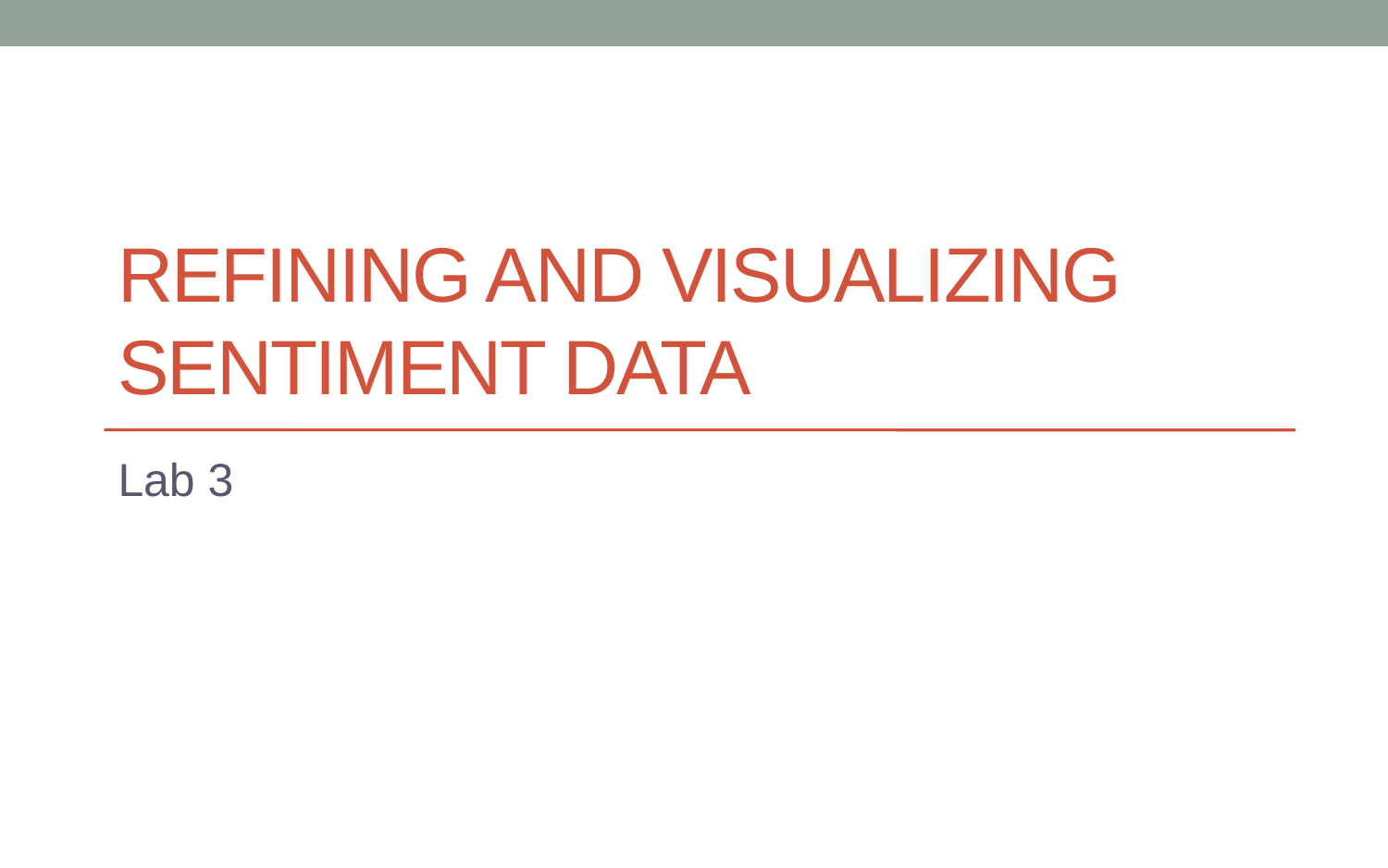

# Refining and visualizing sentiment data
Lab 3